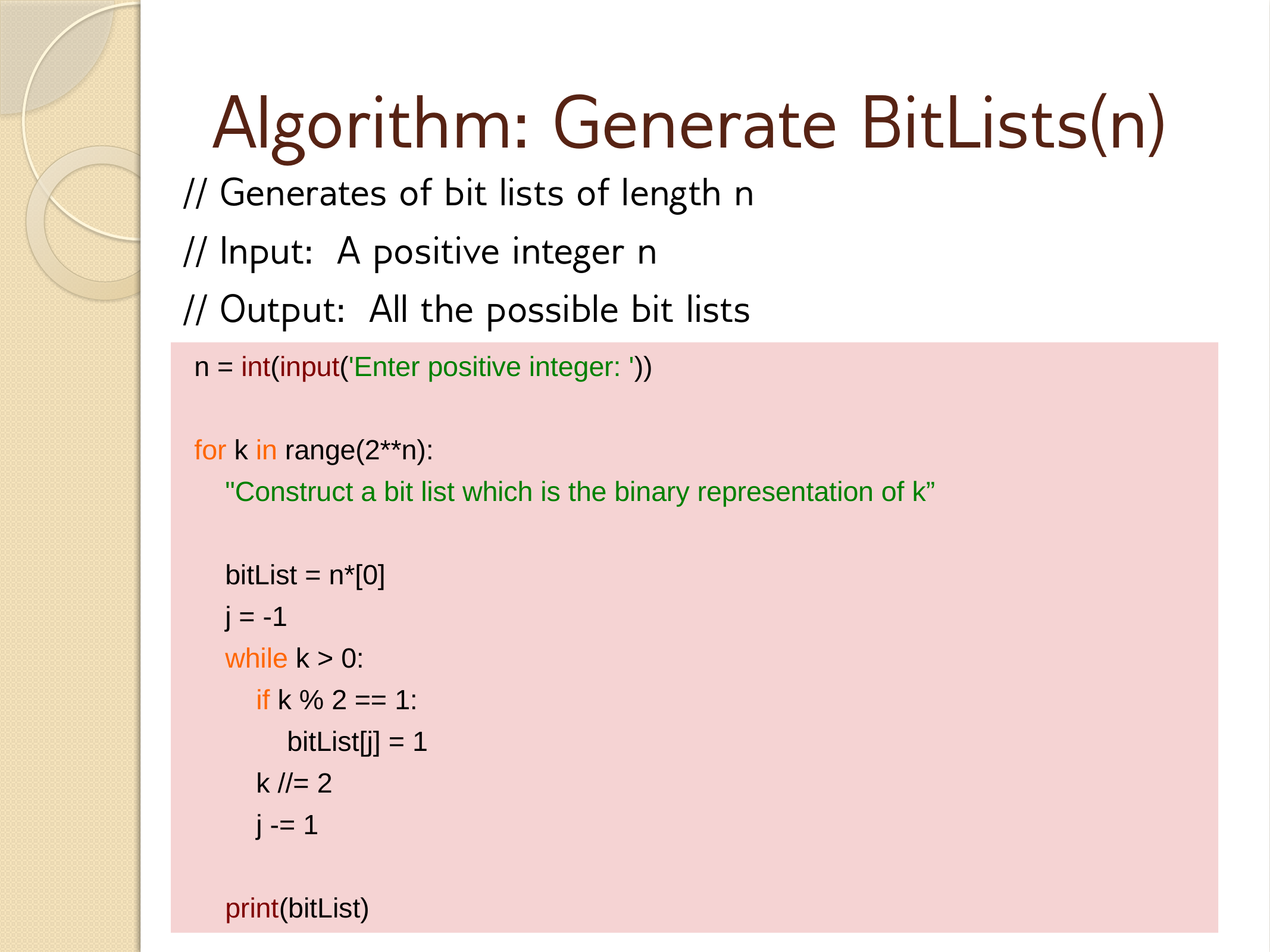

# Algorithm: Generate BitLists(n)
// Generates of bit lists of length n
// Input:  A positive integer n
// Output:  All the possible bit lists

n = int(input('Enter positive integer: '))

for k in range(2**n):
    "Construct a bit list which is the binary representation of k”

    bitList = n*[0]
    j = -1
    while k > 0:
        if k % 2 == 1:
            bitList[j] = 1
        k //= 2
        j -= 1

    print(bitList)